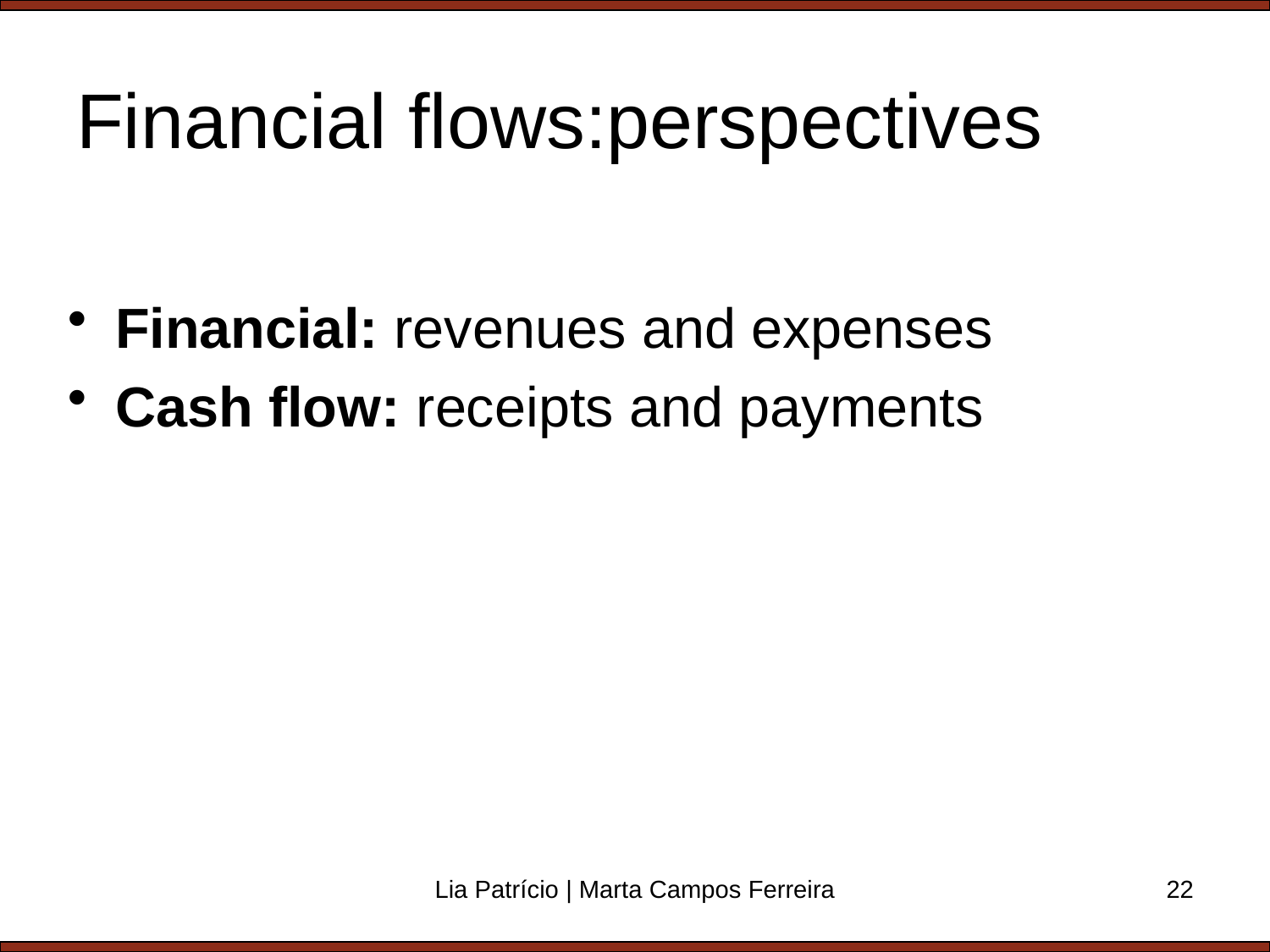

# Financial flows:perspectives

Financial: revenues and expenses
Cash flow: receipts and payments
Lia Patrício | Marta Campos Ferreira
22